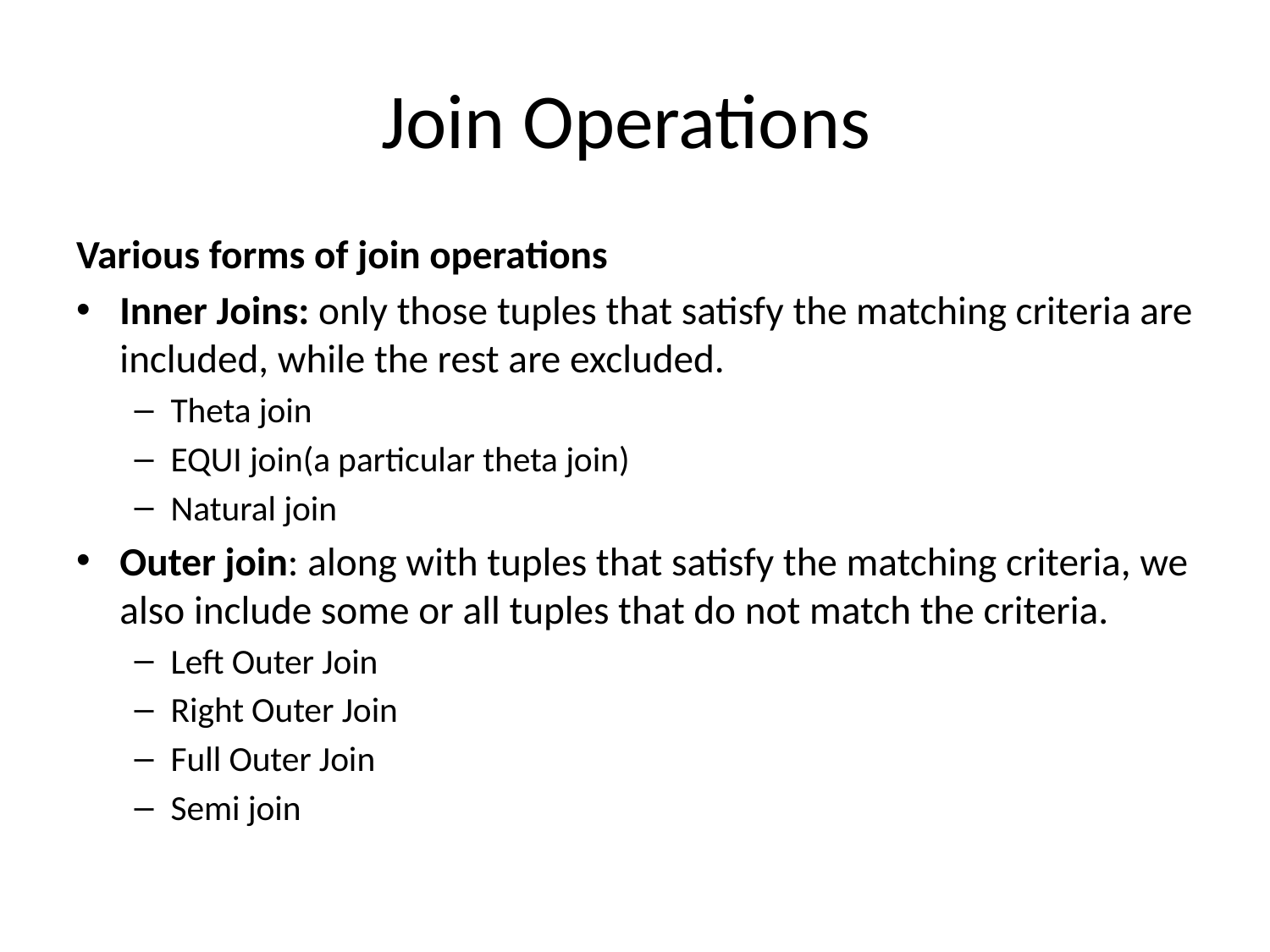

# Join Operations
Various forms of join operations
Inner Joins: only those tuples that satisfy the matching criteria are included, while the rest are excluded.
Theta join
EQUI join(a particular theta join)
Natural join
Outer join: along with tuples that satisfy the matching criteria, we also include some or all tuples that do not match the criteria.
Left Outer Join
Right Outer Join
Full Outer Join
Semi join